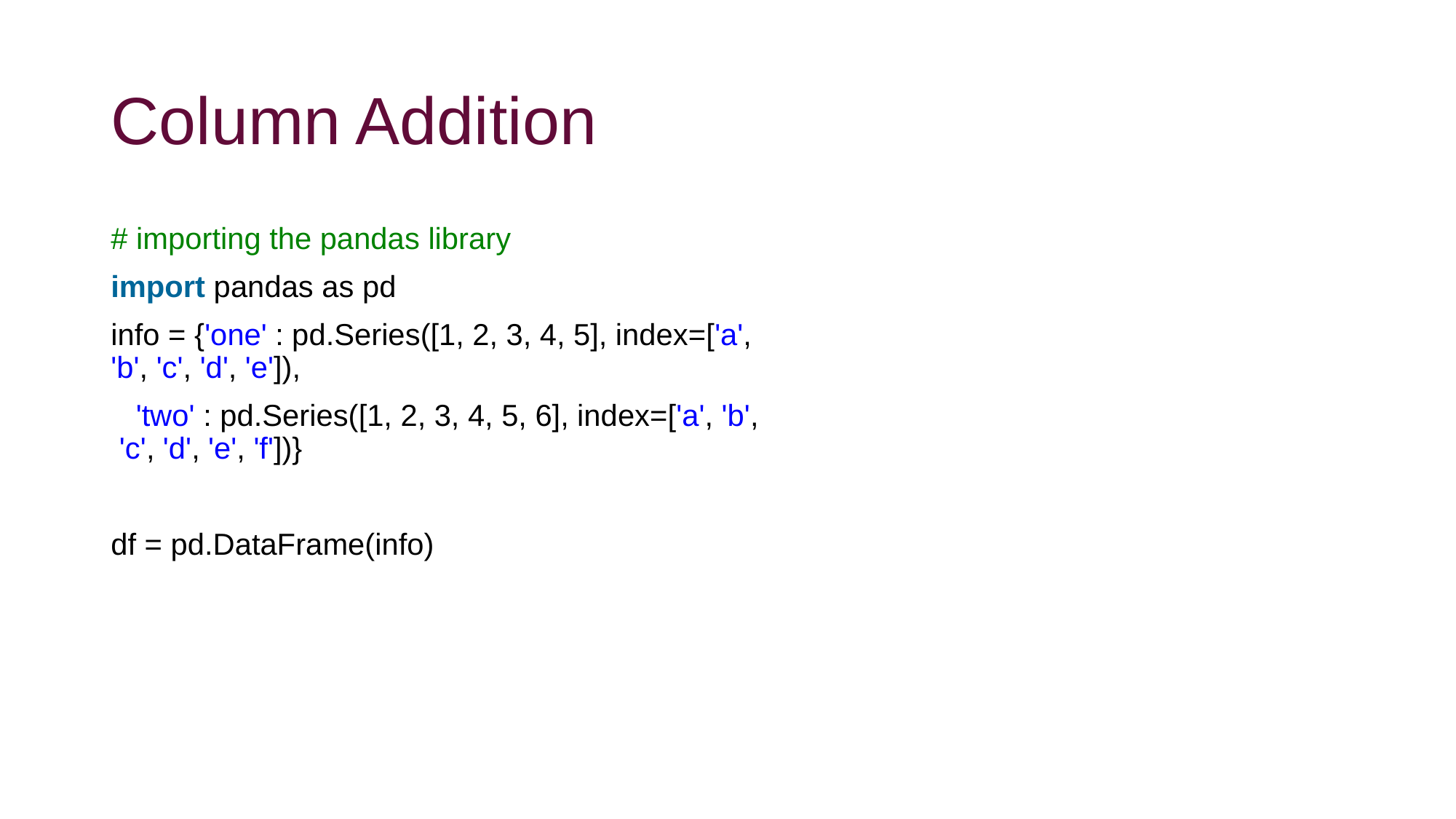

# Column Addition
# importing the pandas library
import pandas as pd
info = {'one' : pd.Series([1, 2, 3, 4, 5], index=['a', 'b', 'c', 'd', 'e']),
   'two' : pd.Series([1, 2, 3, 4, 5, 6], index=['a', 'b', 'c', 'd', 'e', 'f'])}

df = pd.DataFrame(info)